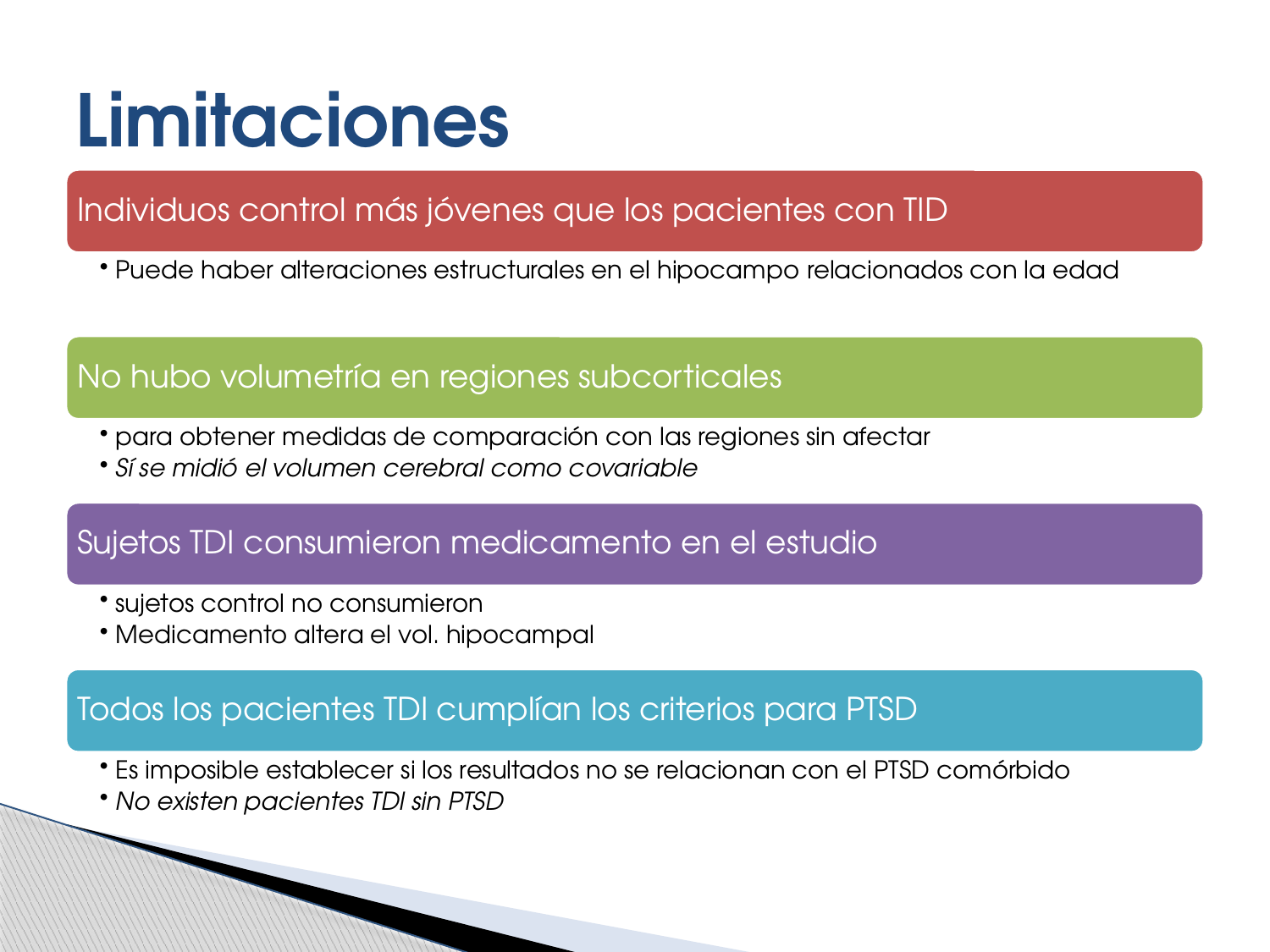

# Limitaciones
Individuos control más jóvenes que los pacientes con TID
Puede haber alteraciones estructurales en el hipocampo relacionados con la edad
No hubo volumetría en regiones subcorticales
para obtener medidas de comparación con las regiones sin afectar
Sí se midió el volumen cerebral como covariable
Sujetos TDI consumieron medicamento en el estudio
sujetos control no consumieron
Medicamento altera el vol. hipocampal
Todos los pacientes TDI cumplían los criterios para PTSD
Es imposible establecer si los resultados no se relacionan con el PTSD comórbido
No existen pacientes TDI sin PTSD